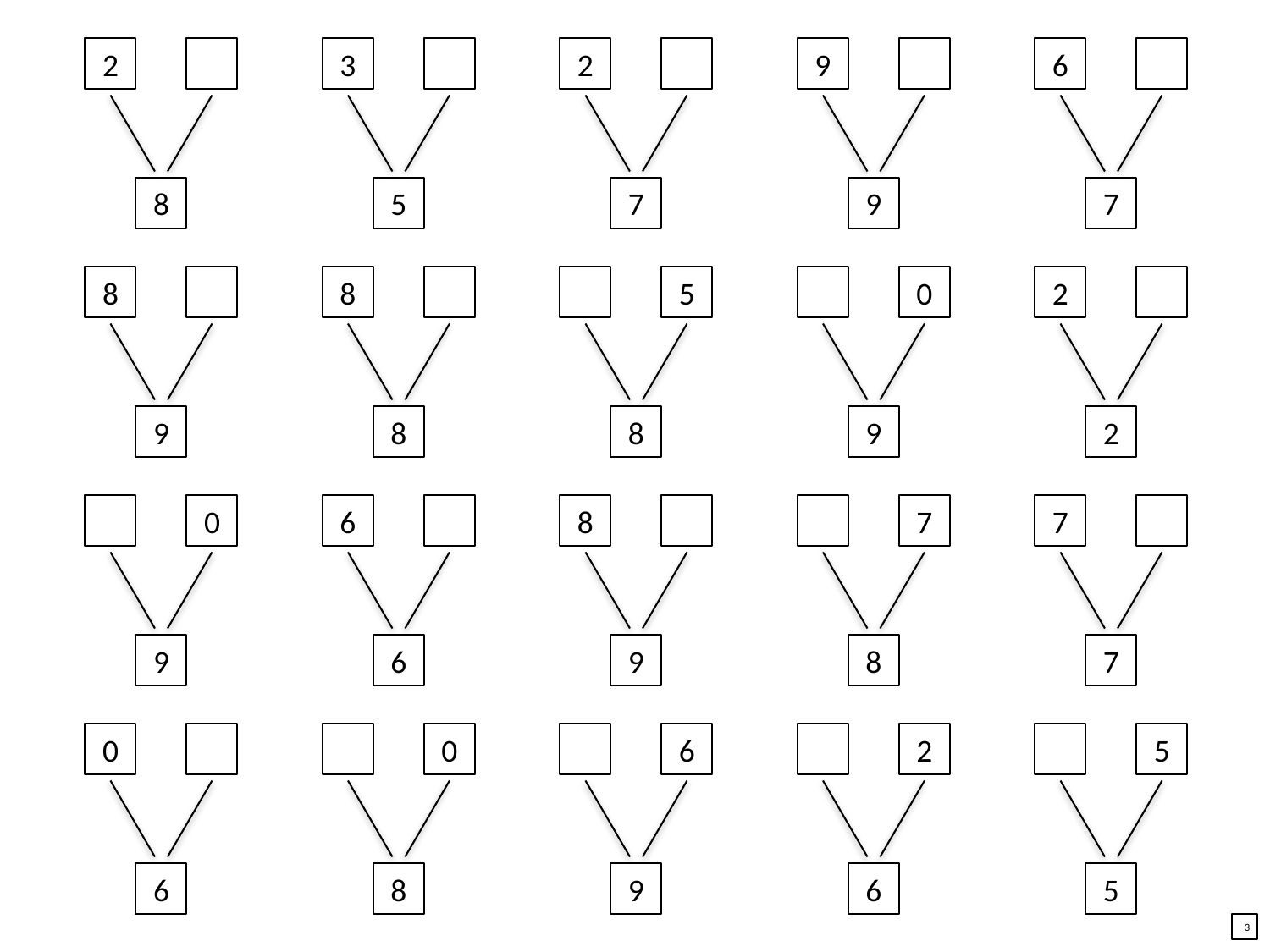

2

3

2

9

6

8
5
7
9
7
8

8

5

0
2

9
8
8
9
2

0
6

8

7
7

9
6
9
8
7
0

0

6

2

5
6
8
9
6
5
3